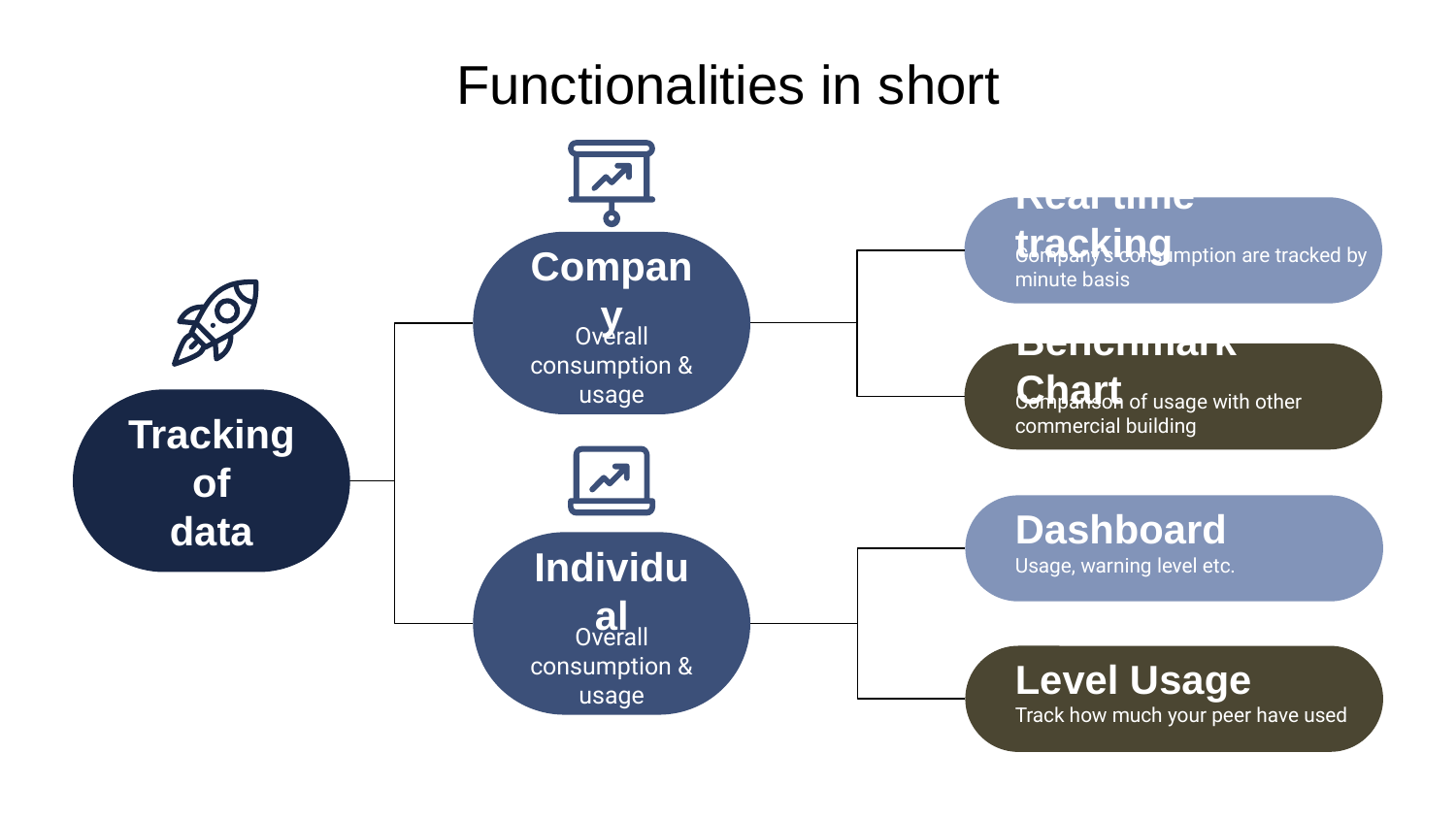

# Functionalities in short

Real time tracking

Company
Overall consumption & usage
Company’s consumption are tracked by minute basis

Comparison of usage with other commercial building
Benchmark Chart

Tracking of
data

Dashboard
Usage, warning level etc.

Individual
Overall consumption & usage

Level Usage
Track how much your peer have used